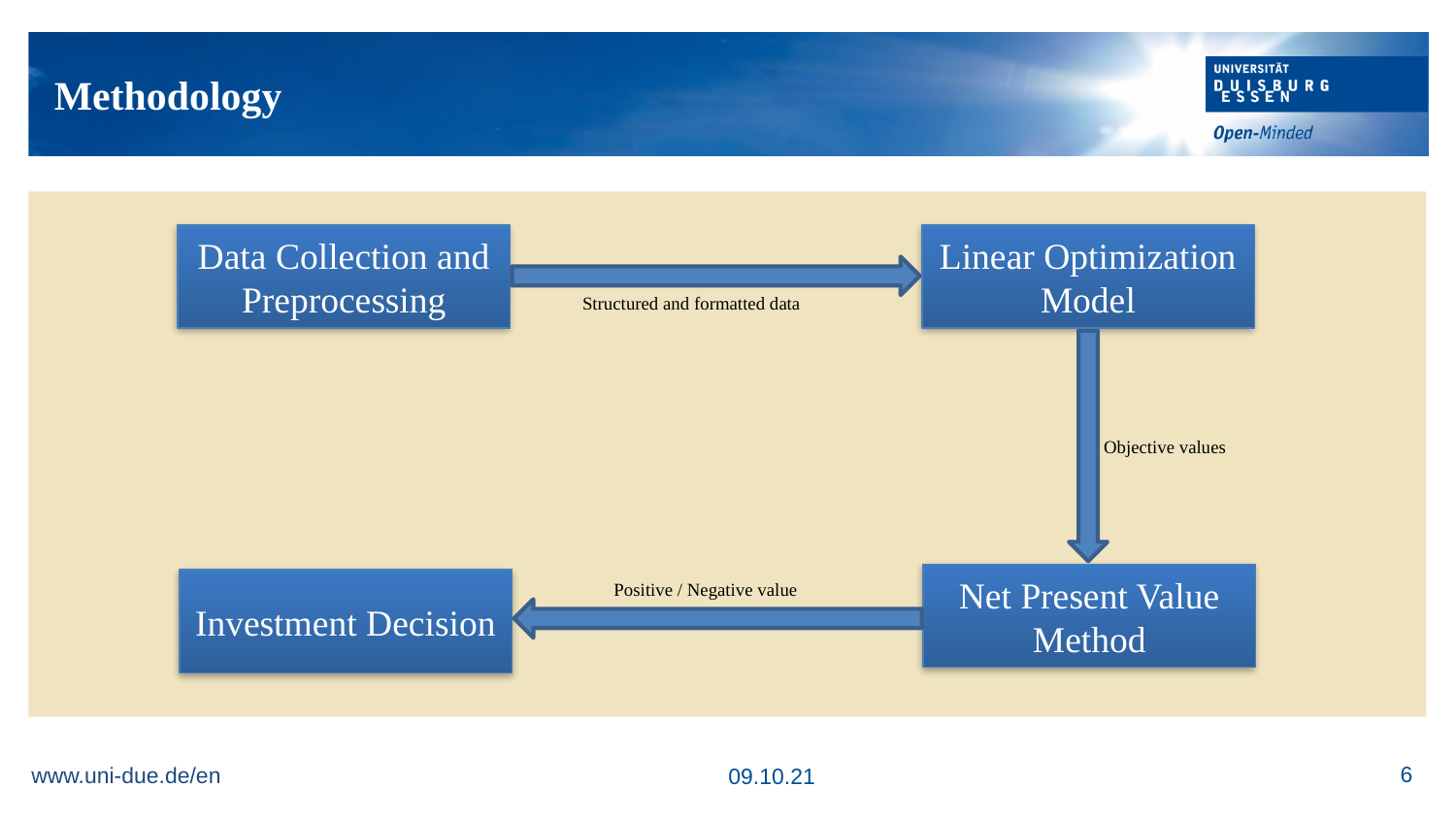

Methodology

Data Collection and Preprocessing
Linear Optimization Model
Structured and formatted data

Objective values
Net Present Value Method
Investment Decision
Positive / Negative value